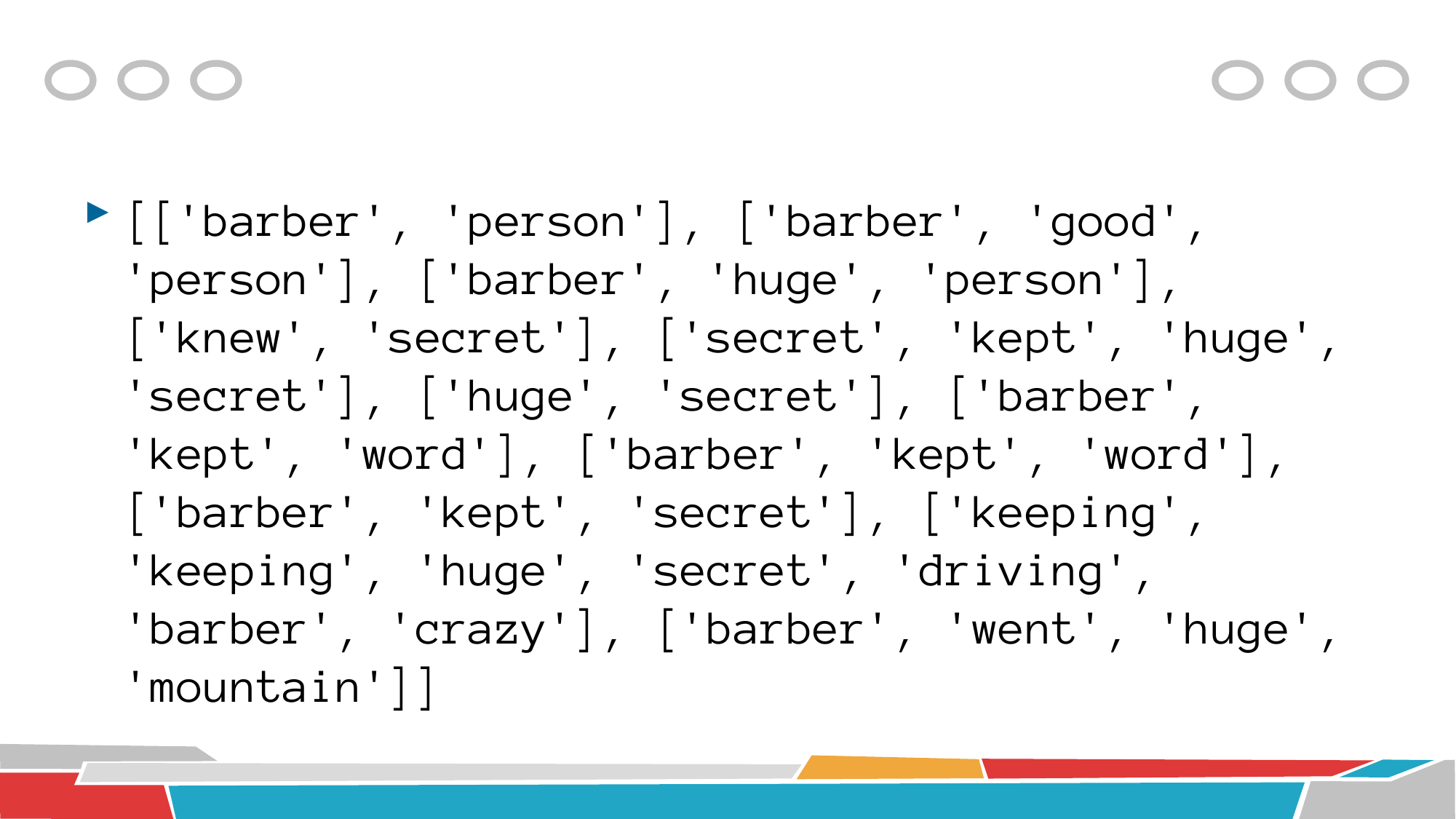

#
[['barber', 'person'], ['barber', 'good', 'person'], ['barber', 'huge', 'person'], ['knew', 'secret'], ['secret', 'kept', 'huge', 'secret'], ['huge', 'secret'], ['barber', 'kept', 'word'], ['barber', 'kept', 'word'], ['barber', 'kept', 'secret'], ['keeping', 'keeping', 'huge', 'secret', 'driving', 'barber', 'crazy'], ['barber', 'went', 'huge', 'mountain']]